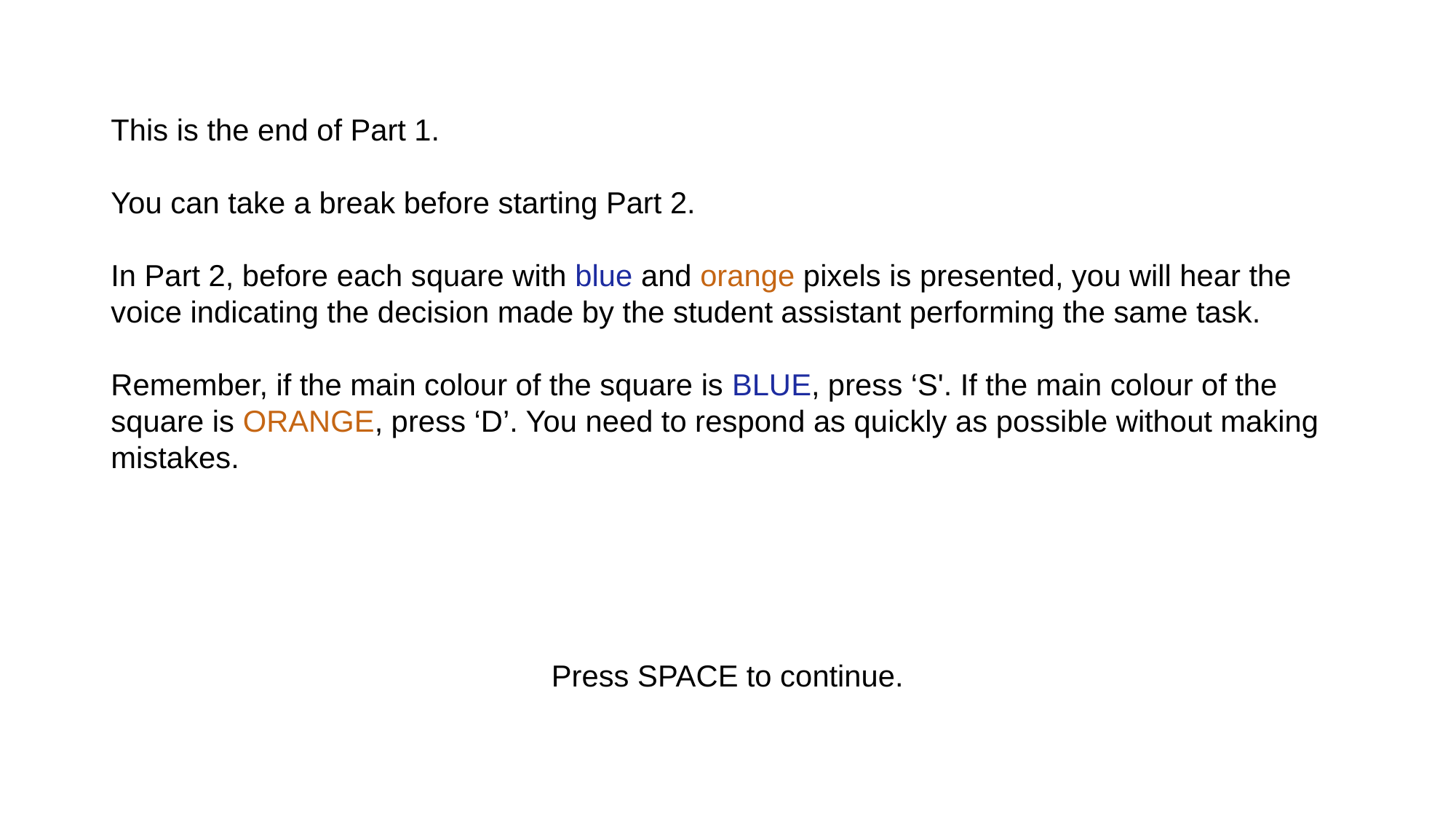

This is the end of Part 1.

You can take a break before starting Part 2.

In Part 2, before each square with blue and orange pixels is presented, you will hear the voice indicating the decision made by the student assistant performing the same task.

Remember, if the main colour of the square is BLUE, press ‘S'. If the main colour of the square is ORANGE, press ‘D’. You need to respond as quickly as possible without making mistakes.

Press SPACE to continue.